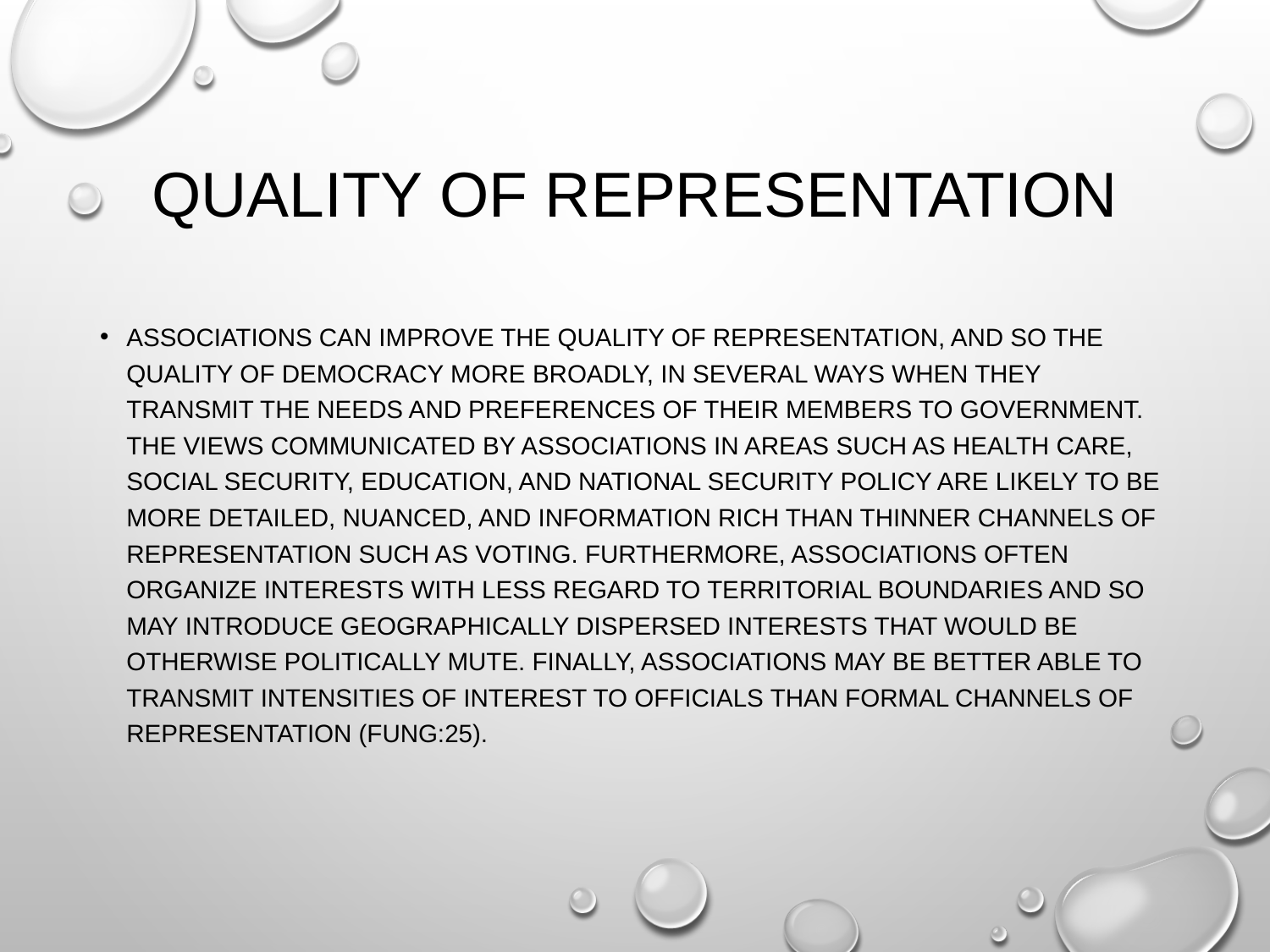

# Quality of Representation
Associations can improve the quality of representation, and so the quality of democracy more broadly, in several ways when they transmit the needs and preferences of their members to government. The views communicated by associations in areas such as health care, social security, education, and national security policy are likely to be more detailed, nuanced, and information rich than thinner channels of representation such as voting. Furthermore, associations often organize interests with less regard to territorial boundaries and so may introduce geographically dispersed interests that would be otherwise politically mute. Finally, associations may be better able to transmit intensities of interest to officials than formal channels of representation (Fung:25).